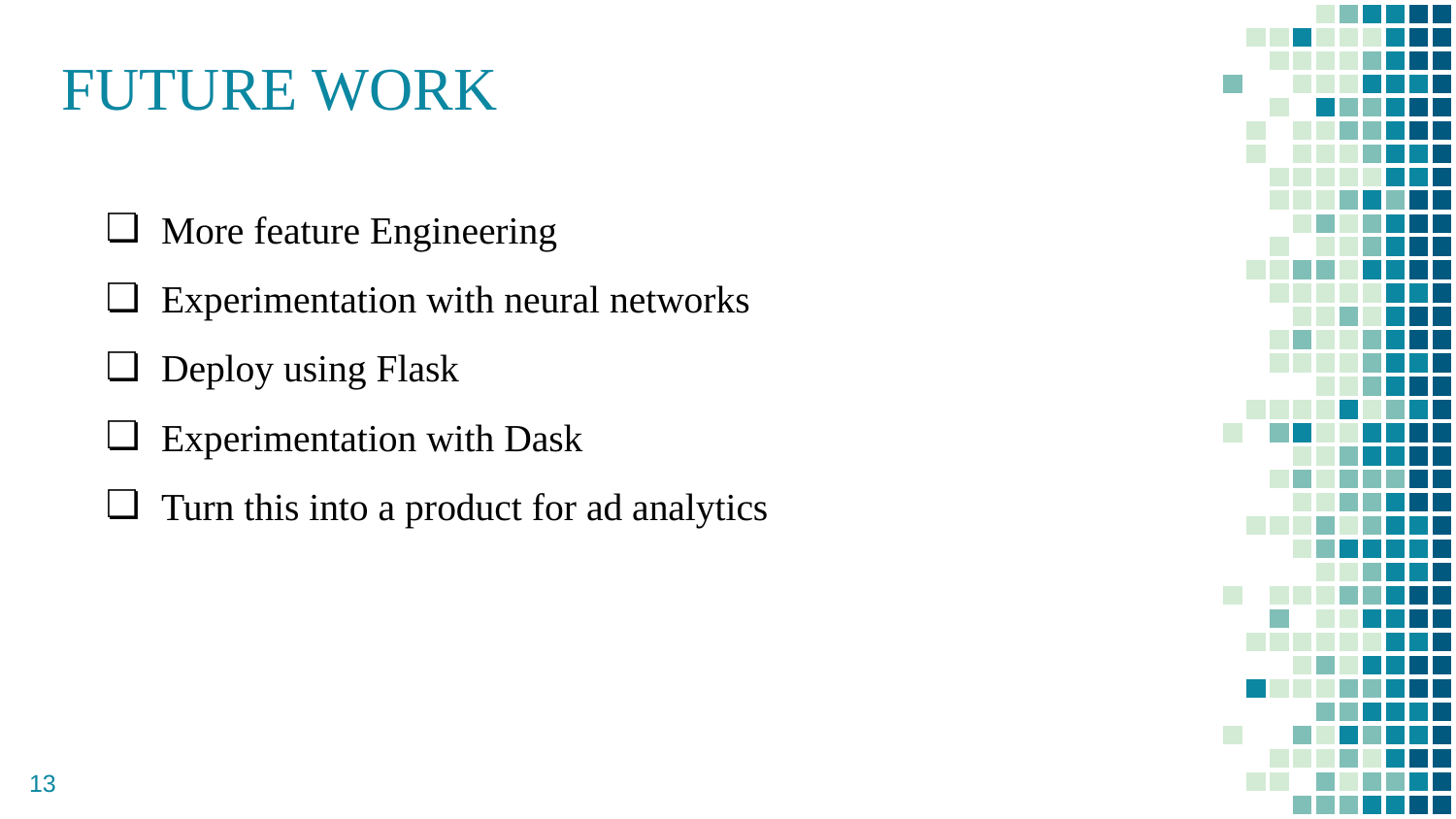

# FUTURE WORK
More feature Engineering
Experimentation with neural networks
Deploy using Flask
Experimentation with Dask
Turn this into a product for ad analytics
13